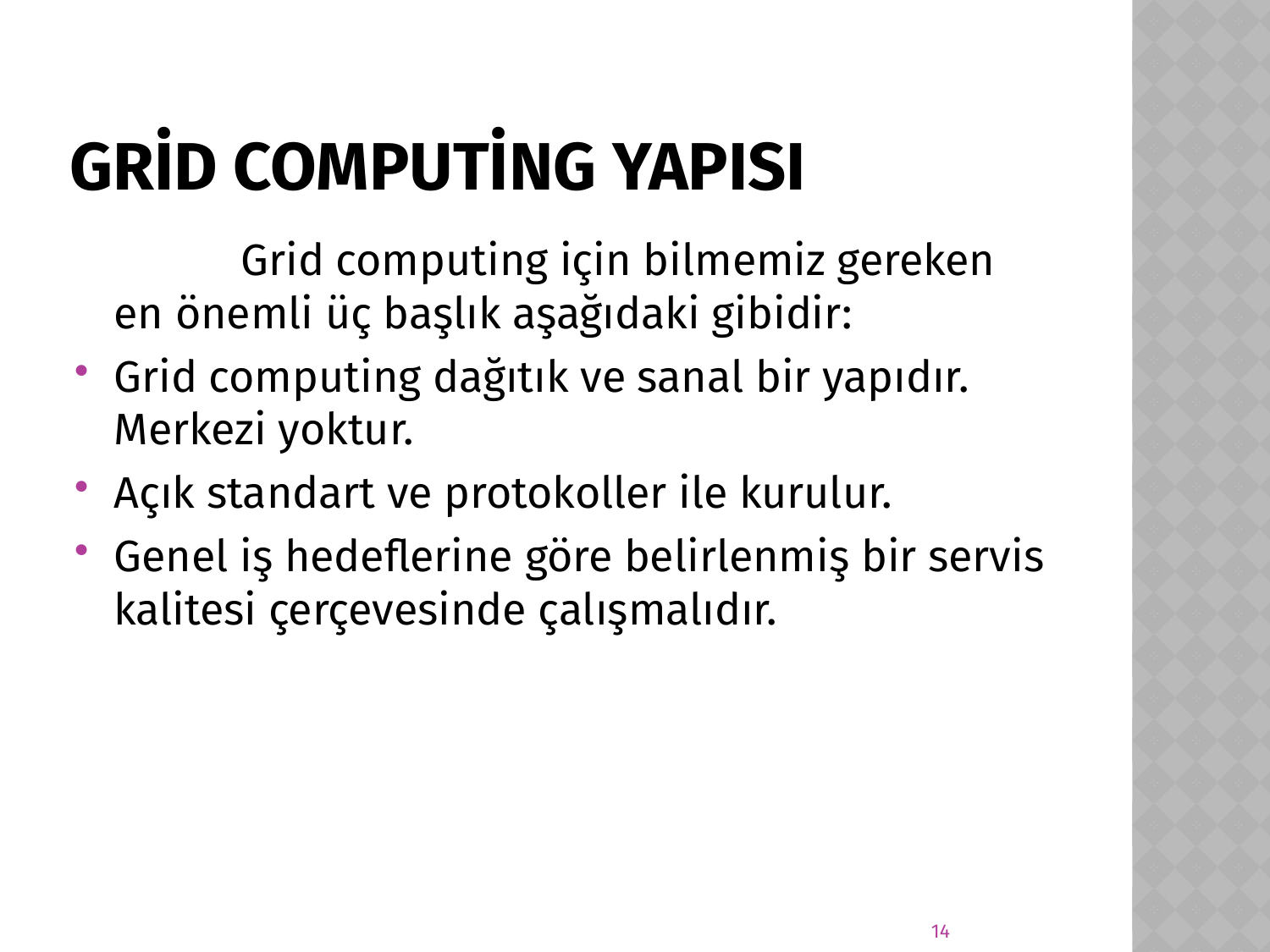

# Grid Computing YapIsI
		Grid computing için bilmemiz gereken en önemli üç başlık aşağıdaki gibidir:
Grid computing dağıtık ve sanal bir yapıdır. Merkezi yoktur.
Açık standart ve protokoller ile kurulur.
Genel iş hedeflerine göre belirlenmiş bir servis kalitesi çerçevesinde çalışmalıdır.
14